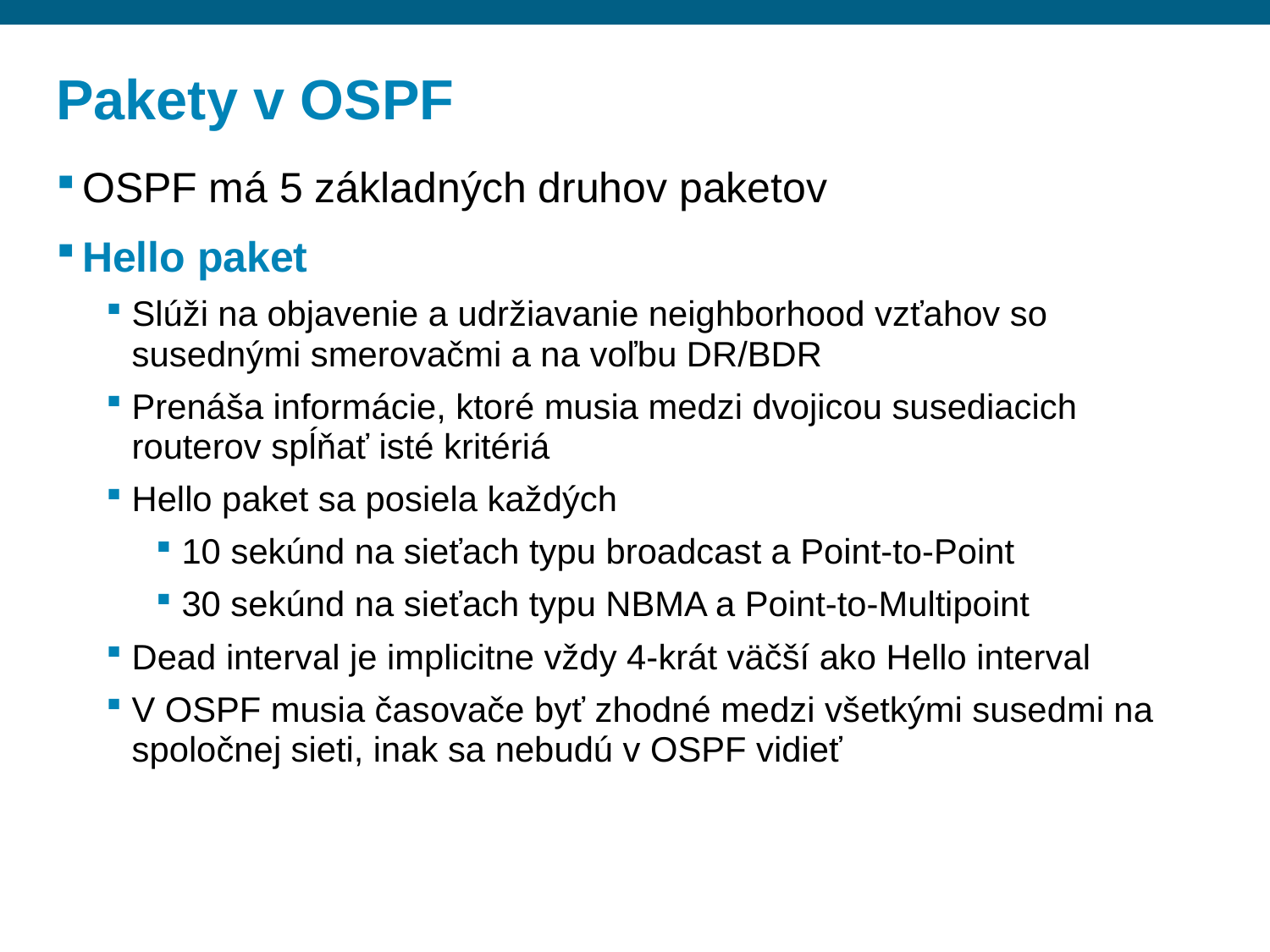

# Pakety v OSPF
OSPF má 5 základných druhov paketov
Hello paket
Slúži na objavenie a udržiavanie neighborhood vzťahov so susednými smerovačmi a na voľbu DR/BDR
Prenáša informácie, ktoré musia medzi dvojicou susediacich routerov spĺňať isté kritériá
Hello paket sa posiela každých
10 sekúnd na sieťach typu broadcast a Point-to-Point
30 sekúnd na sieťach typu NBMA a Point-to-Multipoint
Dead interval je implicitne vždy 4-krát väčší ako Hello interval
V OSPF musia časovače byť zhodné medzi všetkými susedmi na spoločnej sieti, inak sa nebudú v OSPF vidieť